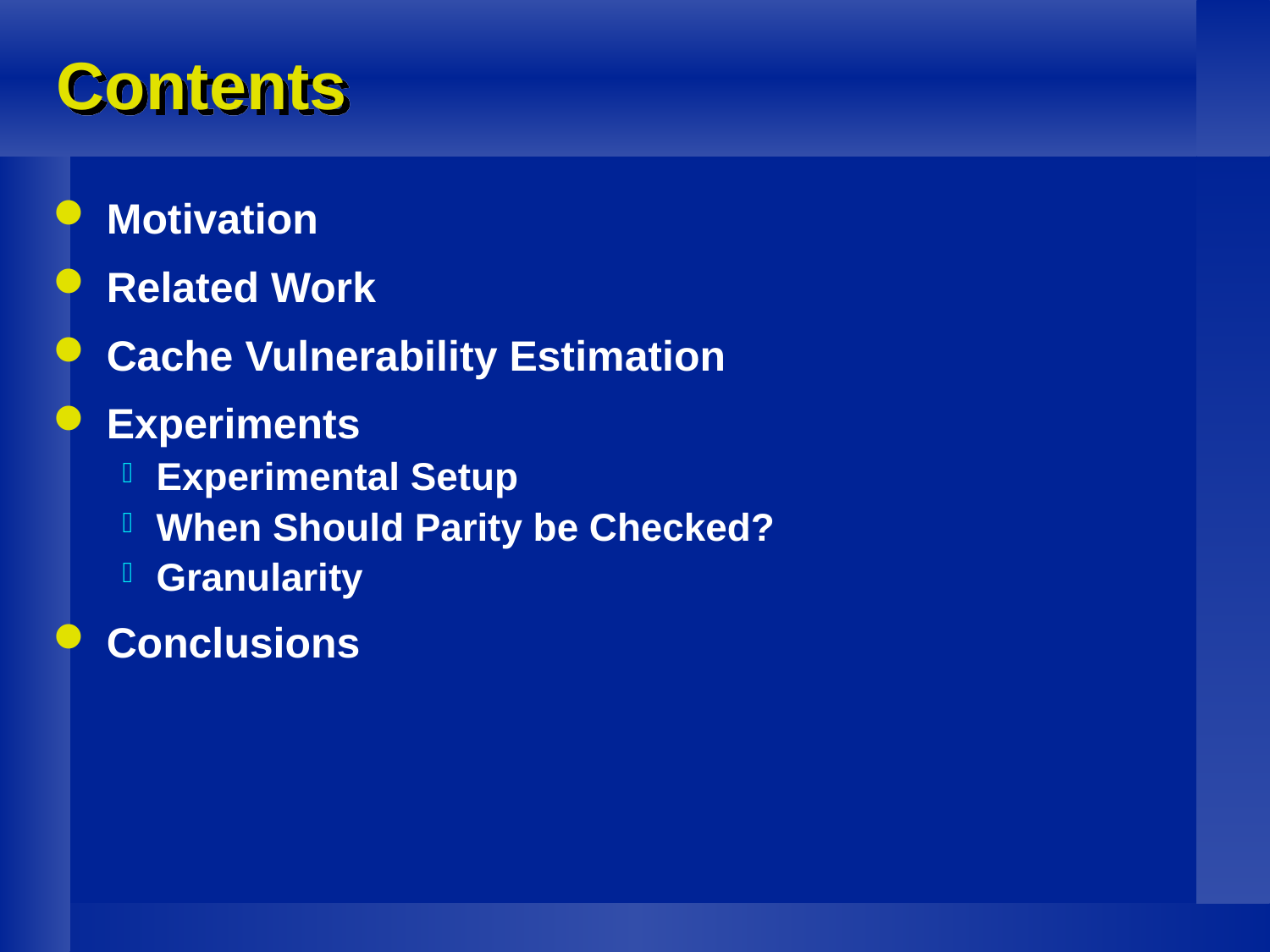

# Contents
Motivation
Related Work
Cache Vulnerability Estimation
Experiments
Experimental Setup
When Should Parity be Checked?
Granularity
Conclusions